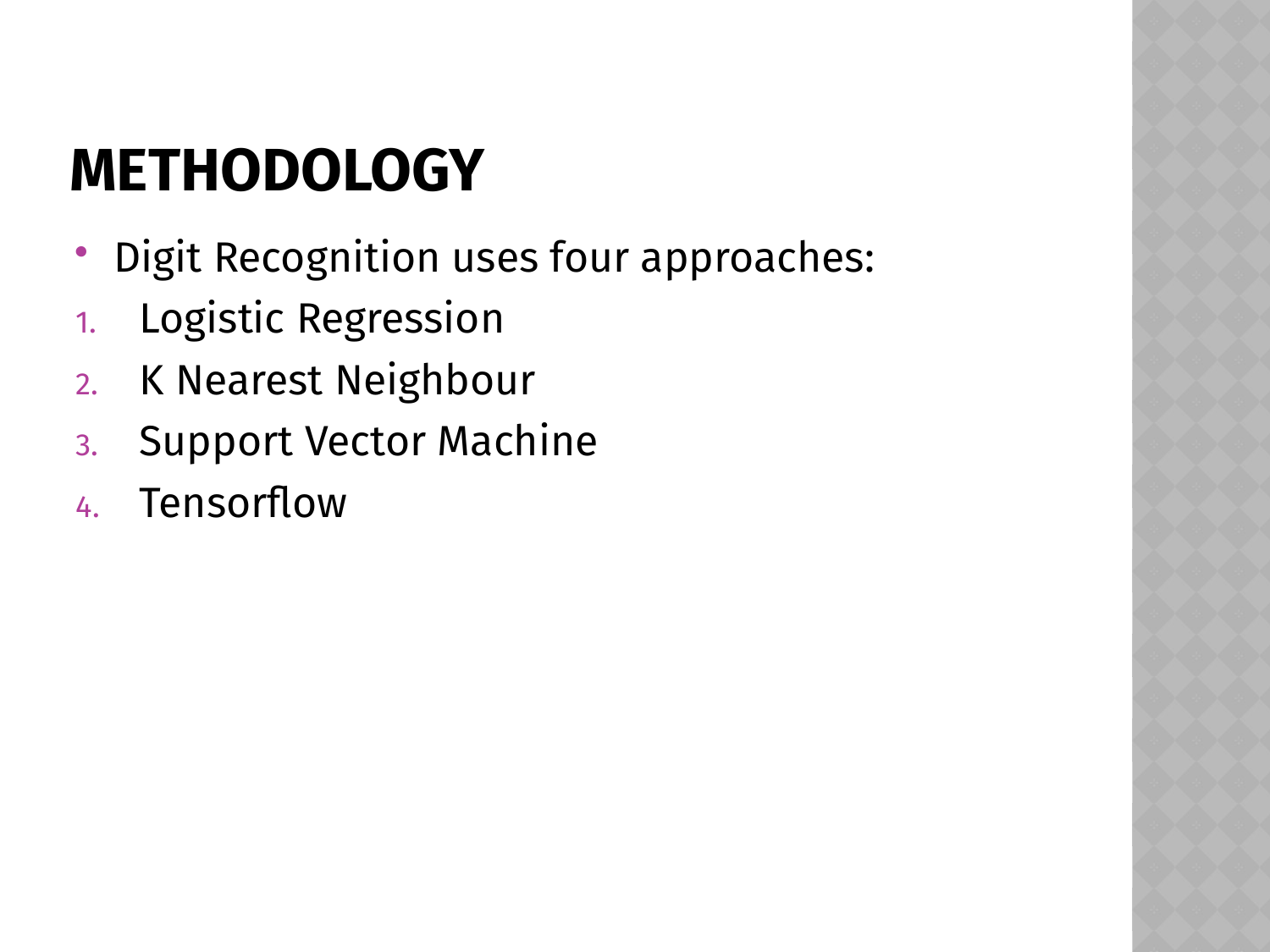

# methodology
Digit Recognition uses four approaches:
Logistic Regression
K Nearest Neighbour
Support Vector Machine
Tensorflow